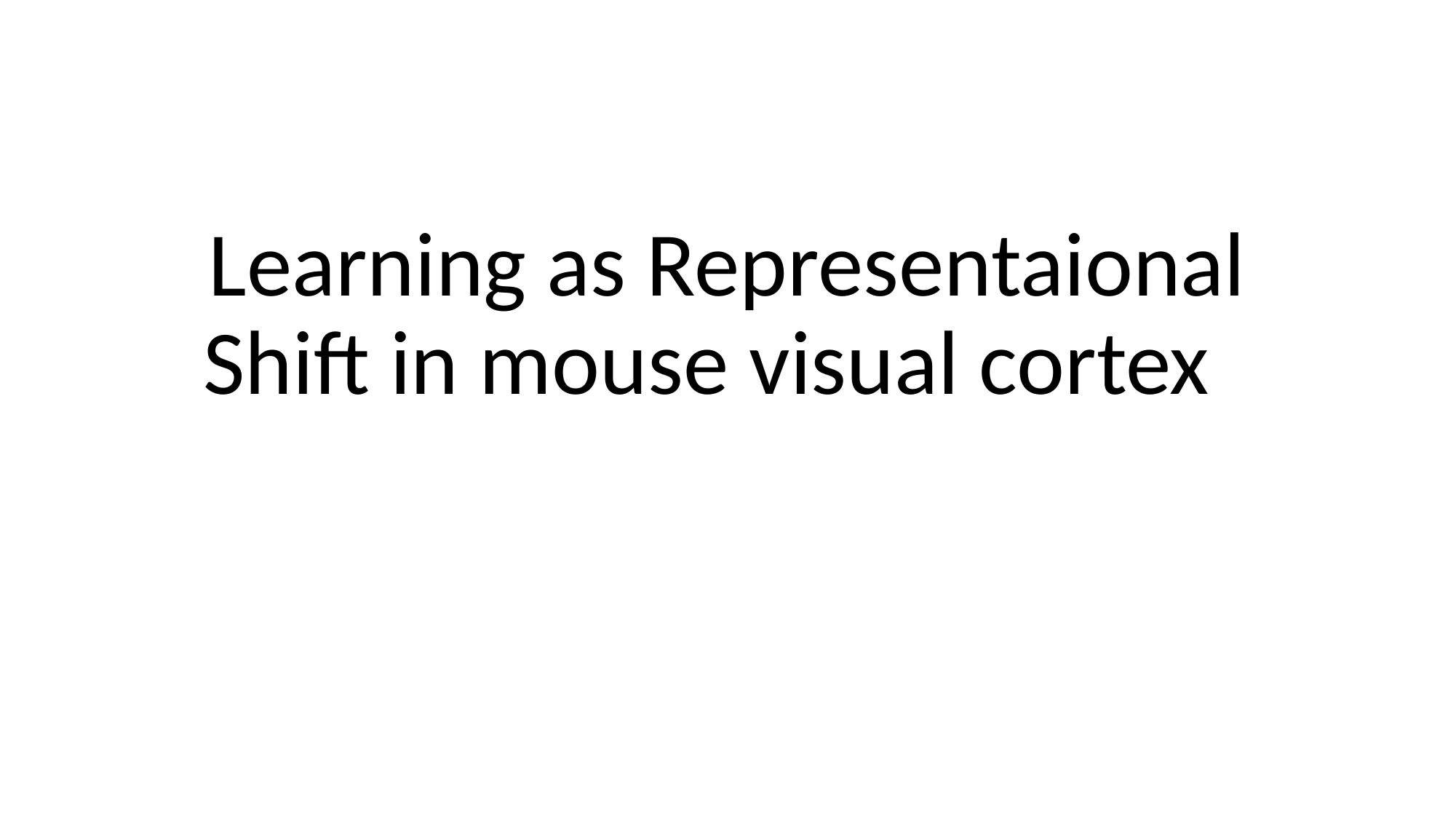

# Learning as Representaional Shift in mouse visual cortex